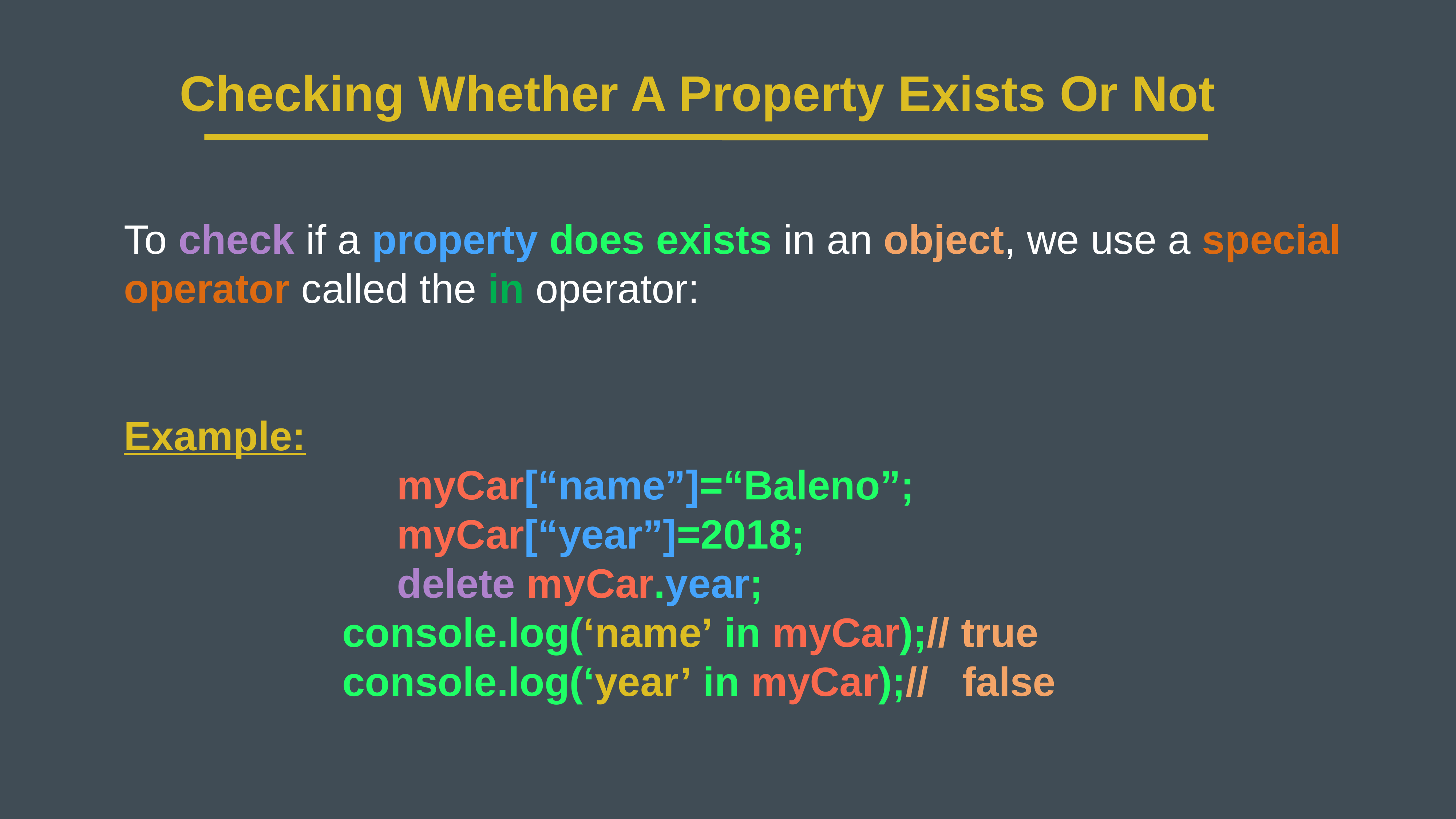

Checking Whether A Property Exists Or Not
To check if a property does exists in an object, we use a special
operator called the in operator:

Example:
					myCar[“name”]=“Baleno”;
					myCar[“year”]=2018;
					delete myCar.year;
            		console.log(‘name’ in myCar);// true
            		console.log(‘year’ in myCar);//   false